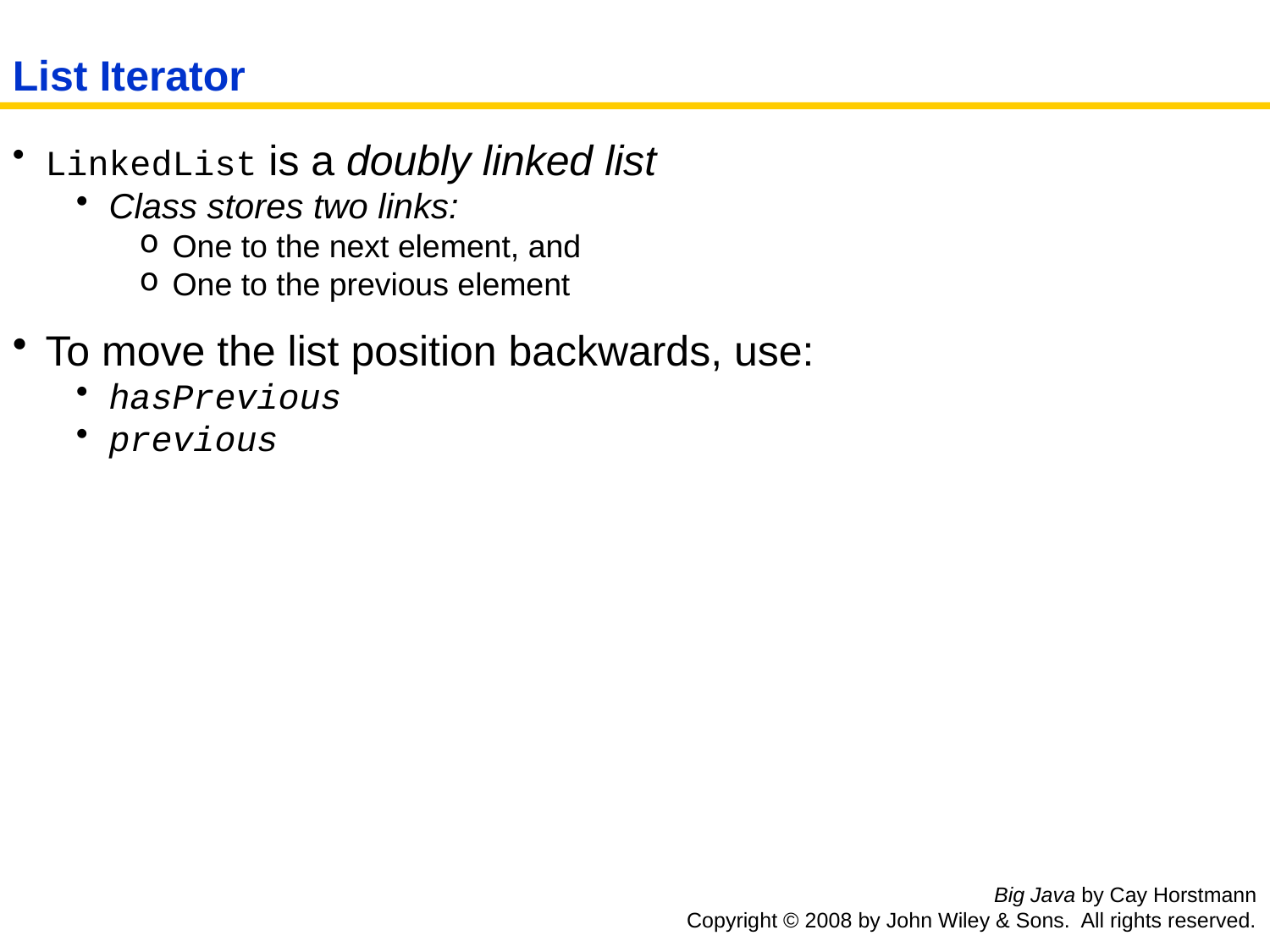

List Iterator

LinkedList is a doubly linked list
Class stores two links:
One to the next element, and
One to the previous element
To move the list position backwards, use:
hasPrevious
previous
Big Java by Cay Horstmann
Copyright © 2008 by John Wiley & Sons.  All rights reserved.